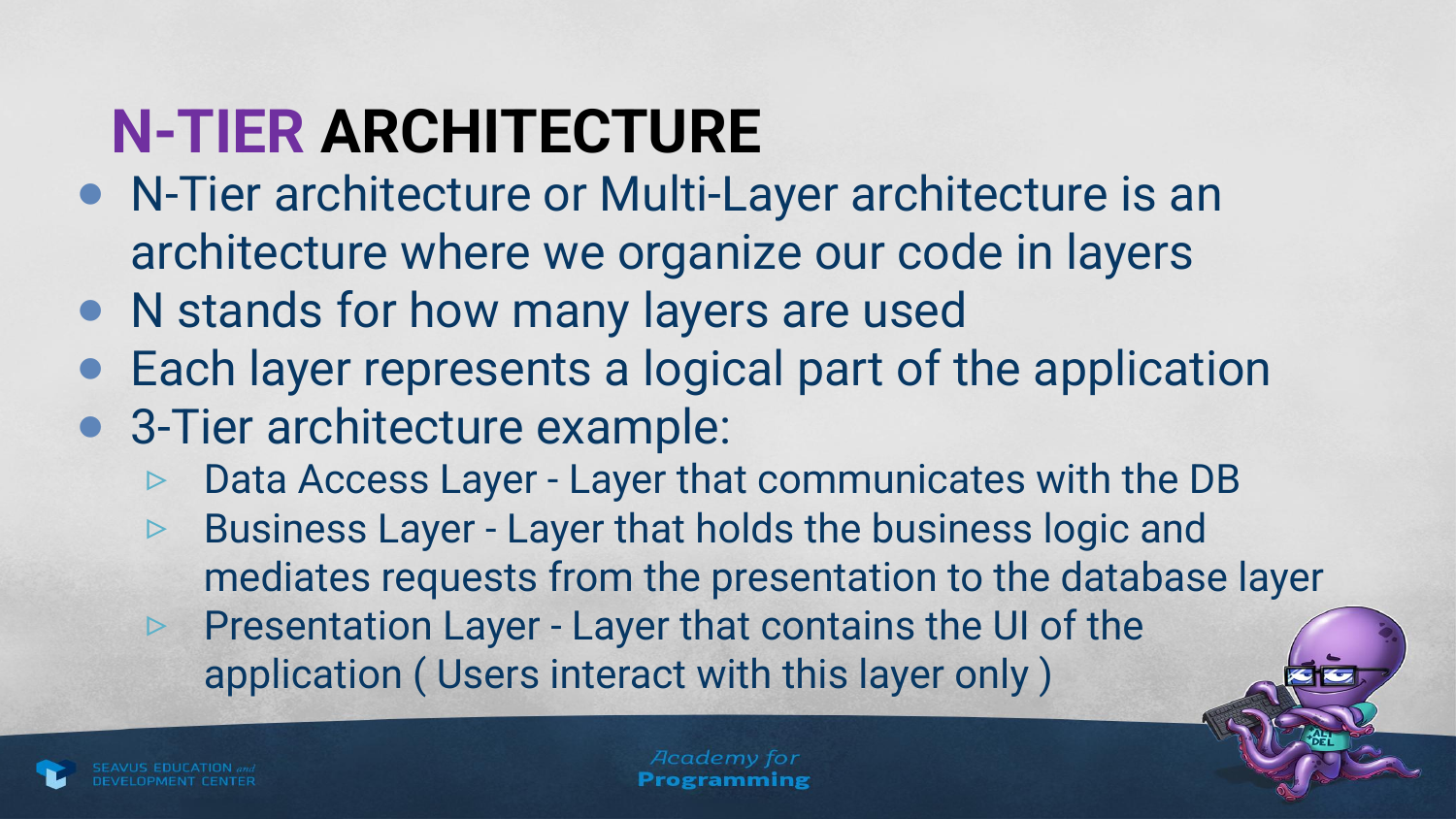

# N-TIER ARCHITECTURE
N-Tier architecture or Multi-Layer architecture is an architecture where we organize our code in layers
N stands for how many layers are used
Each layer represents a logical part of the application
3-Tier architecture example:
Data Access Layer - Layer that communicates with the DB
Business Layer - Layer that holds the business logic and mediates requests from the presentation to the database layer
Presentation Layer - Layer that contains the UI of the application ( Users interact with this layer only )